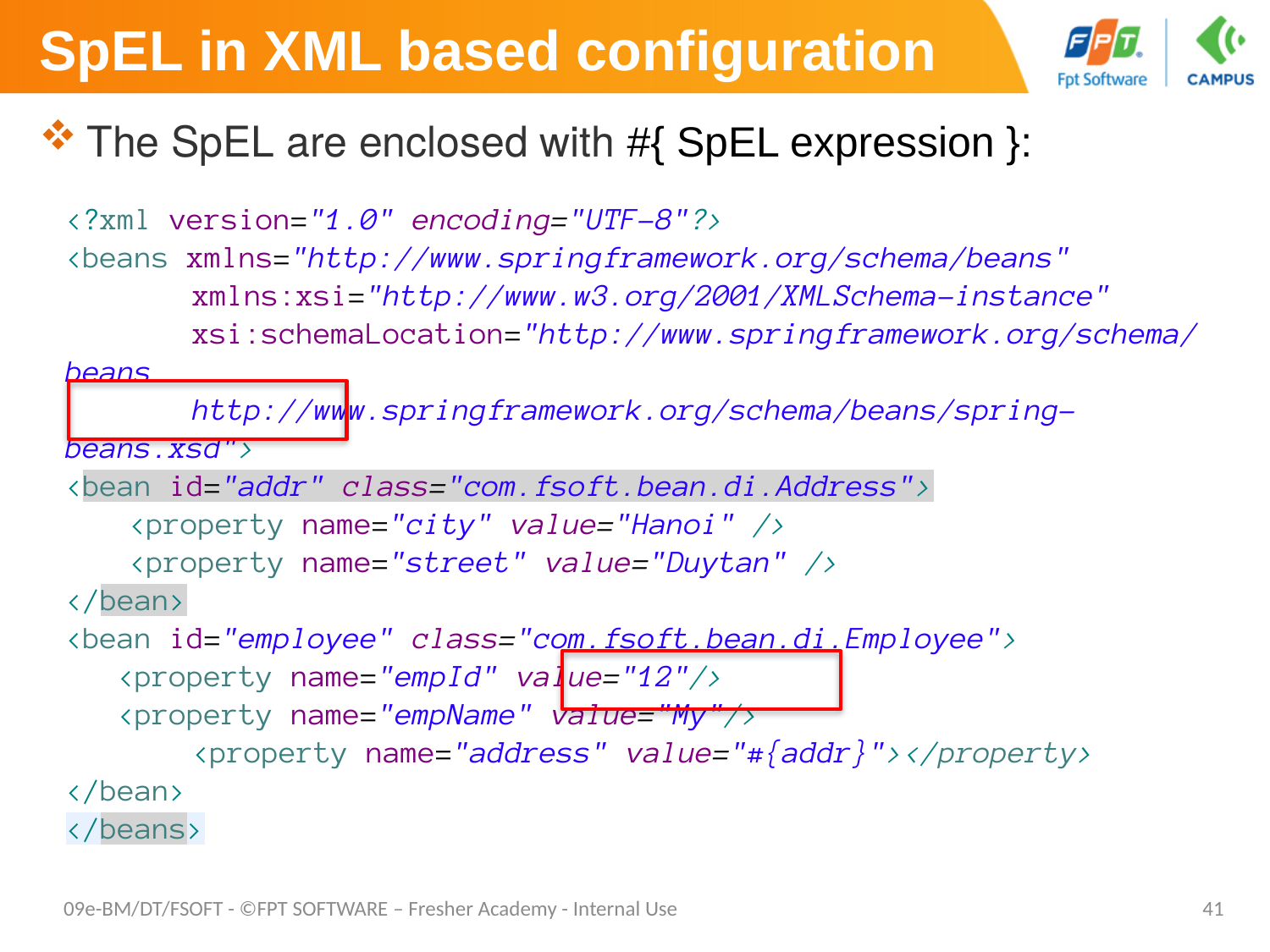

# SpEL in XML based configuration
The SpEL are enclosed with #{ SpEL expression }:
<?xml version="1.0" encoding="UTF-8"?>
<beans xmlns="http://www.springframework.org/schema/beans"
	xmlns:xsi="http://www.w3.org/2001/XMLSchema-instance"
	xsi:schemaLocation="http://www.springframework.org/schema/beans
	http://www.springframework.org/schema/beans/spring-beans.xsd">
<bean id="addr" class="com.fsoft.bean.di.Address">
<property name="city" value="Hanoi" />
<property name="street" value="Duytan" />
</bean>
<bean id="employee" class="com.fsoft.bean.di.Employee">
   <property name="empId" value="12"/>
   <property name="empName" value="My"/>
	<property name="address" value="#{addr}"></property>
</bean>
</beans>

09e-BM/DT/FSOFT - ©FPT SOFTWARE – Fresher Academy - Internal Use
41